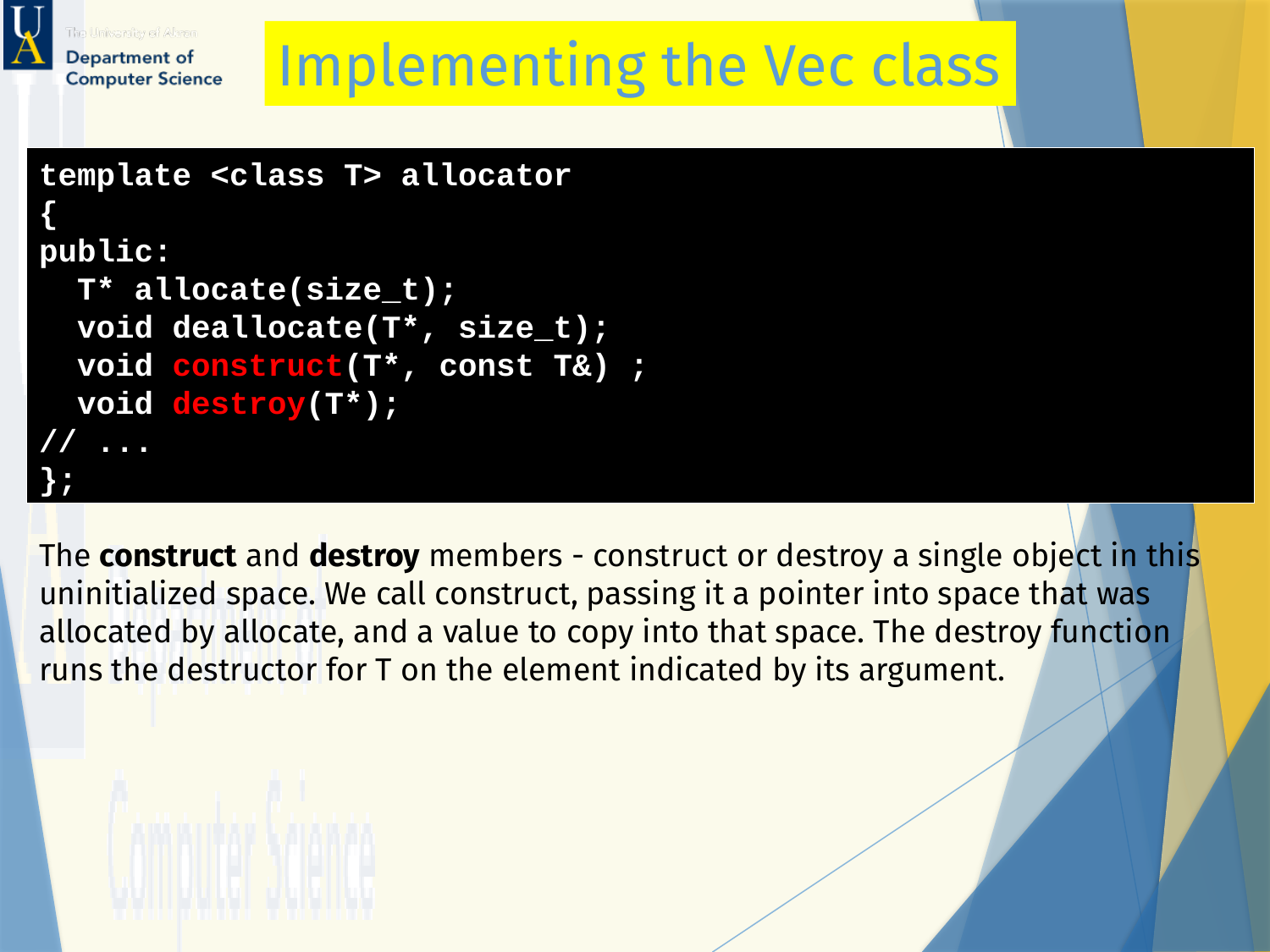

# Implementing the Vec class
template <class T> allocator
{
public:
  T* allocate(size_t);
  void deallocate(T*, size_t);
  void construct(T*, const T&) ;
  void destroy(T*);
// ...
};
The construct and destroy members - construct or destroy a single object in this uninitialized space. We call construct, passing it a pointer into space that was allocated by allocate, and a value to copy into that space. The destroy function runs the destructor for T on the element indicated by its argument.